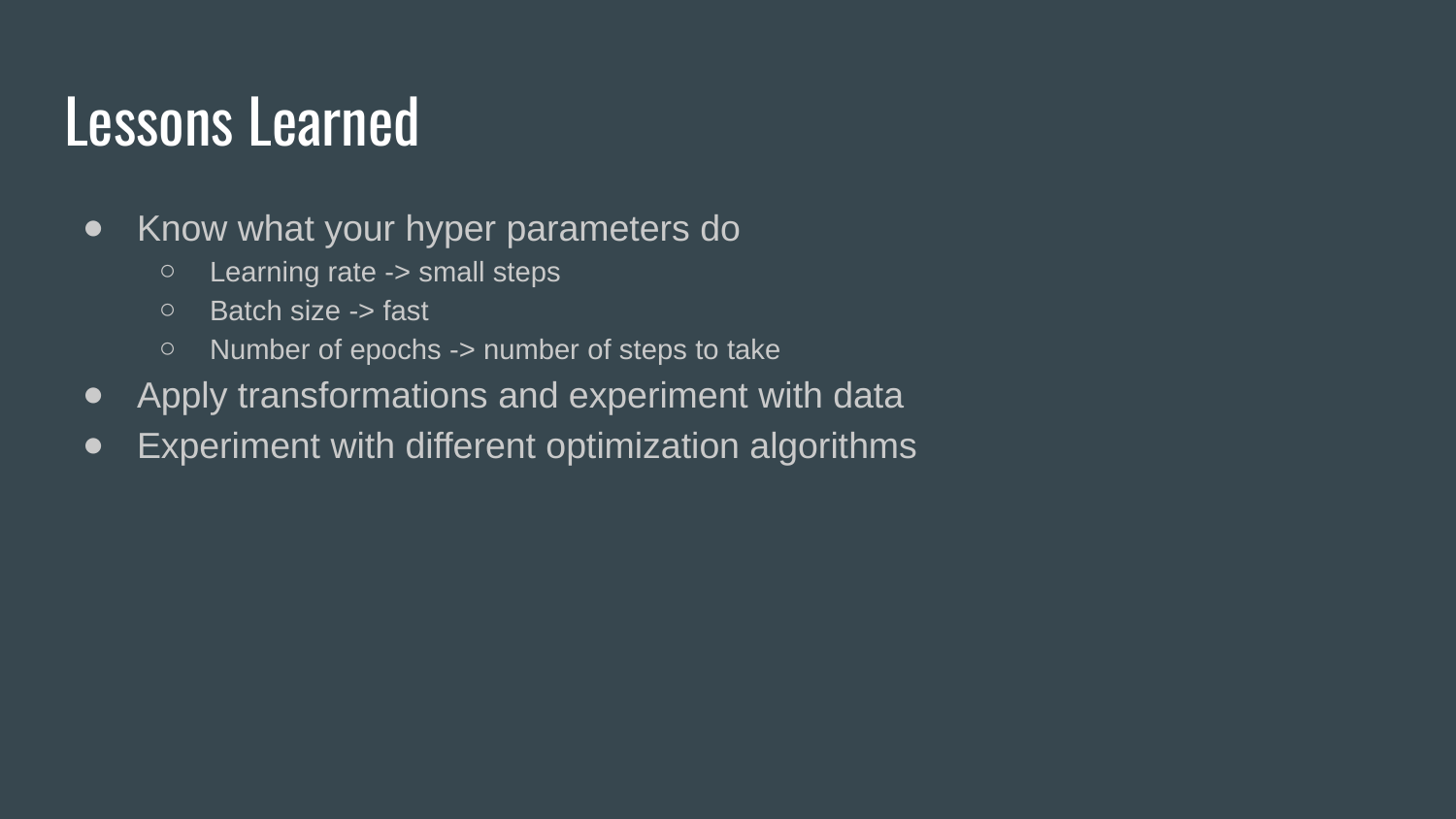

# Lessons Learned
Know what your hyper parameters do
Learning rate -> small steps
Batch size -> fast
Number of epochs -> number of steps to take
Apply transformations and experiment with data
Experiment with different optimization algorithms